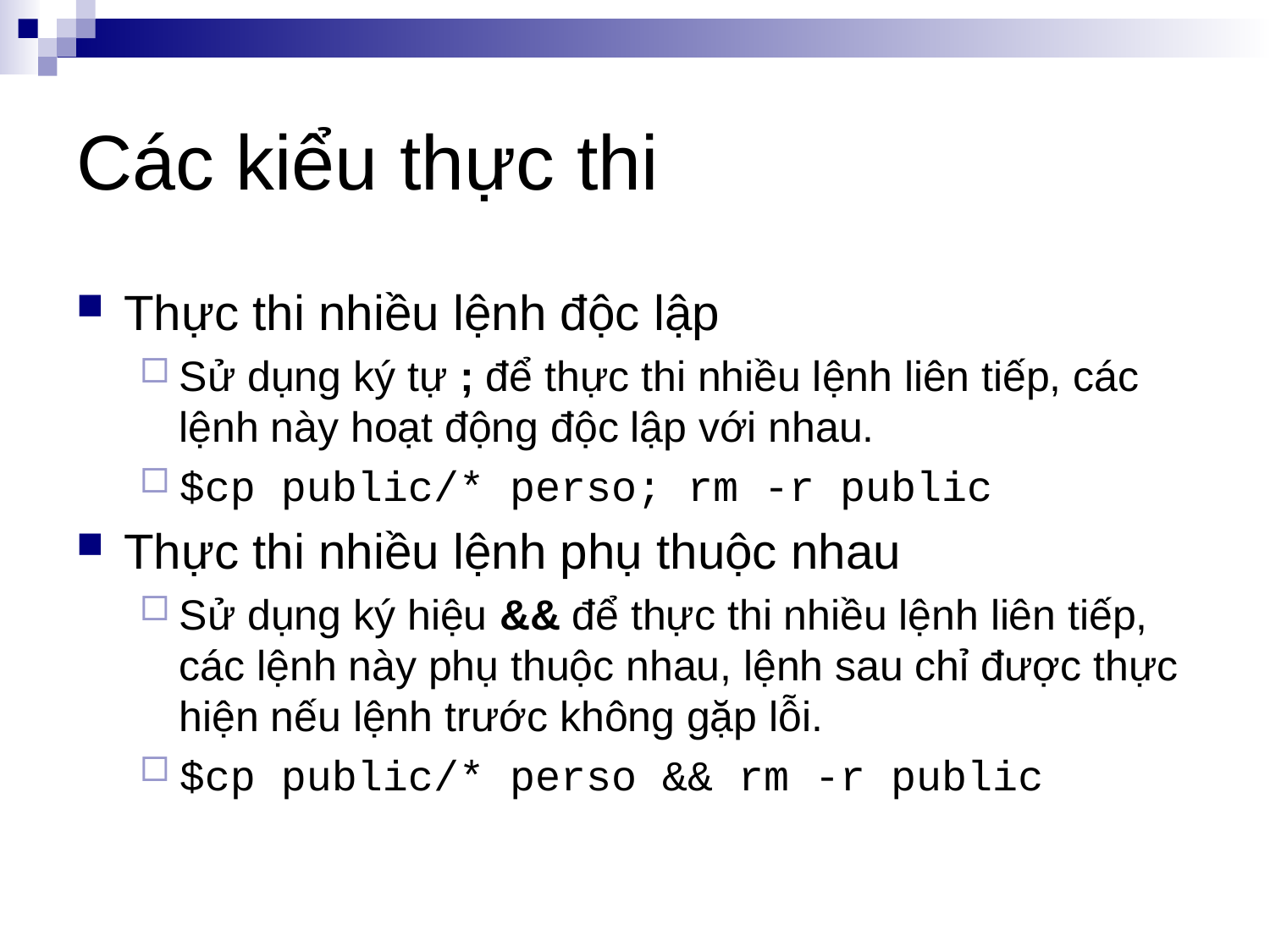

# Các kiểu thực thi
Thực thi nhiều lệnh độc lập
Sử dụng ký tự ; để thực thi nhiều lệnh liên tiếp, các lệnh này hoạt động độc lập với nhau.
$cp public/* perso; rm -r public
Thực thi nhiều lệnh phụ thuộc nhau
Sử dụng ký hiệu && để thực thi nhiều lệnh liên tiếp, các lệnh này phụ thuộc nhau, lệnh sau chỉ được thực hiện nếu lệnh trước không gặp lỗi.
$cp public/* perso && rm -r public